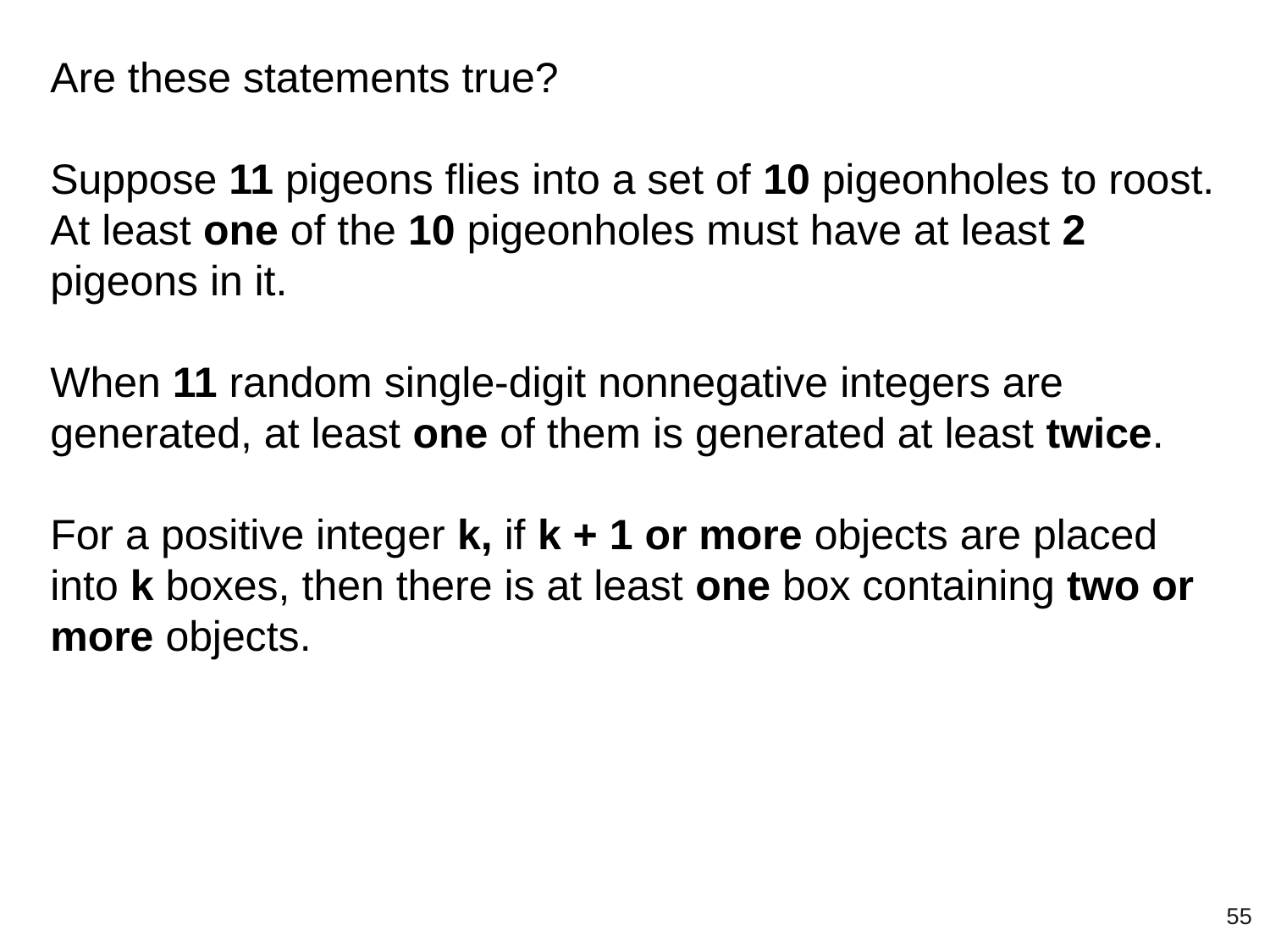

Are these statements true?

Suppose 11 pigeons flies into a set of 10 pigeonholes to roost. At least one of the 10 pigeonholes must have at least 2 pigeons in it.

When 11 random single-digit nonnegative integers are generated, at least one of them is generated at least twice.

For a positive integer k, if k + 1 or more objects are placed into k boxes, then there is at least one box containing two or more objects.
55